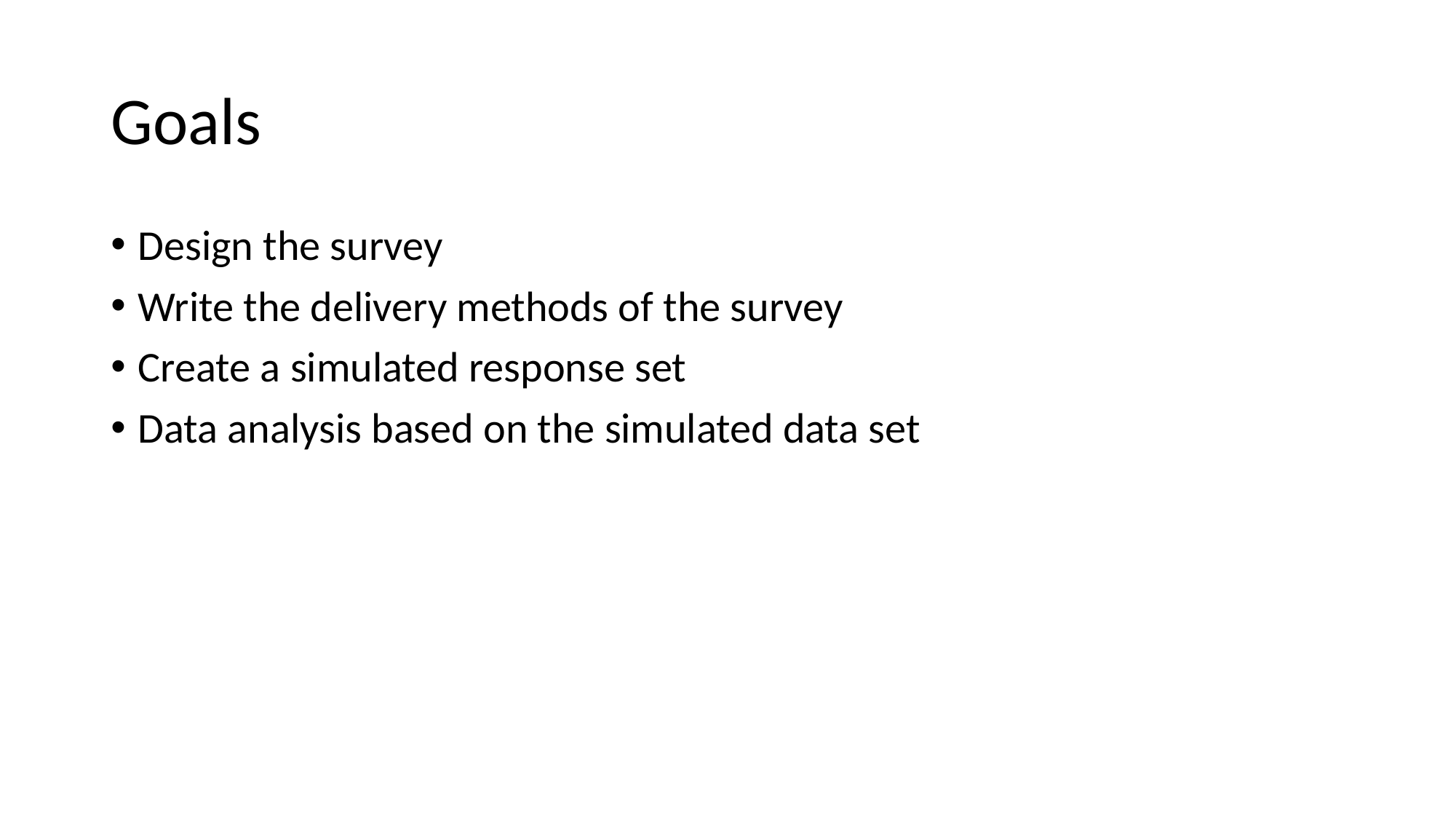

# Goals
Design the survey
Write the delivery methods of the survey
Create a simulated response set
Data analysis based on the simulated data set